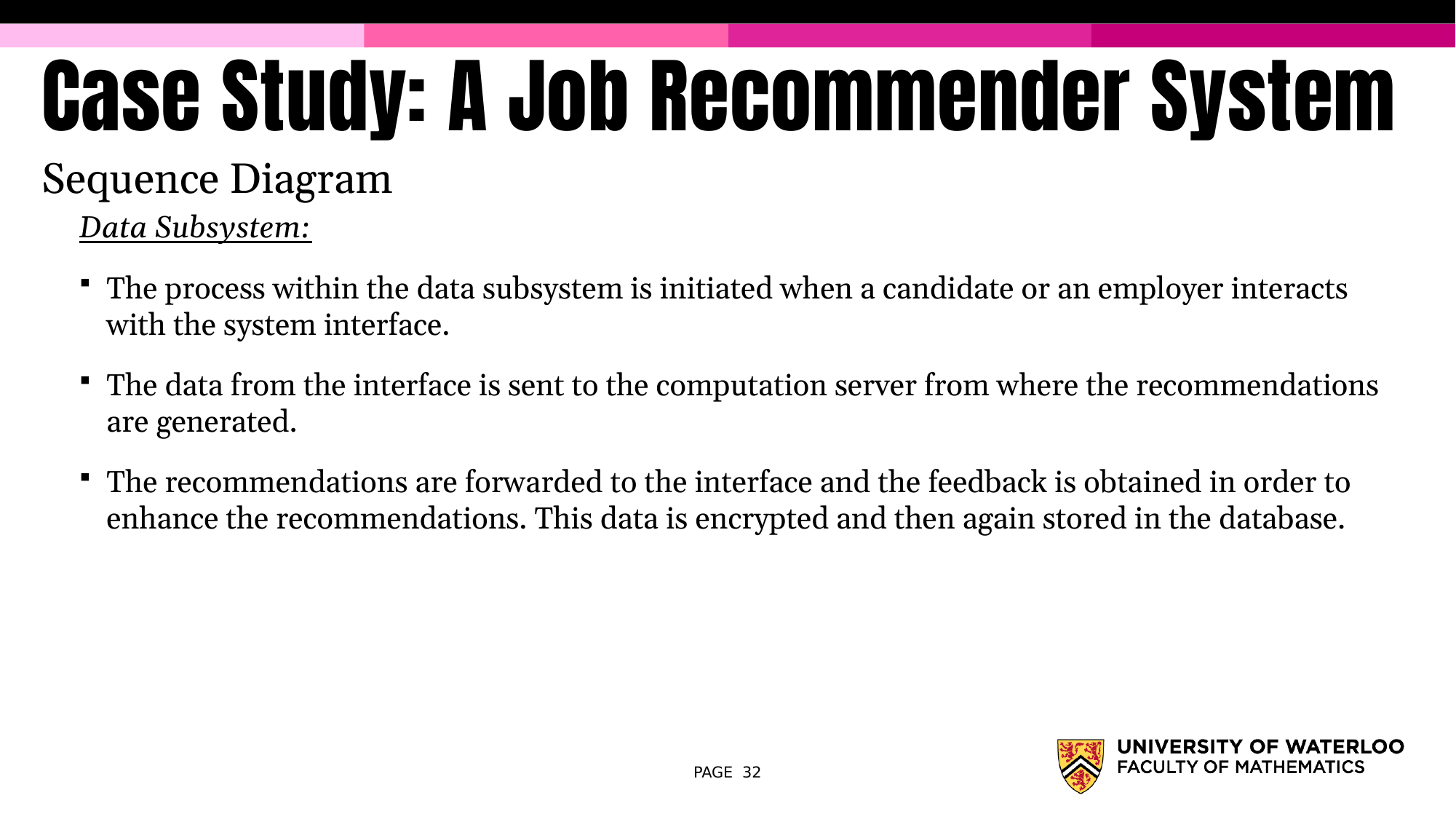

# Case Study: A Job Recommender System
Sequence Diagram
Data Subsystem:
The process within the data subsystem is initiated when a candidate or an employer interacts with the system interface.
The data from the interface is sent to the computation server from where the recommendations are generated.
The recommendations are forwarded to the interface and the feedback is obtained in order to enhance the recommendations. This data is encrypted and then again stored in the database.
PAGE  32